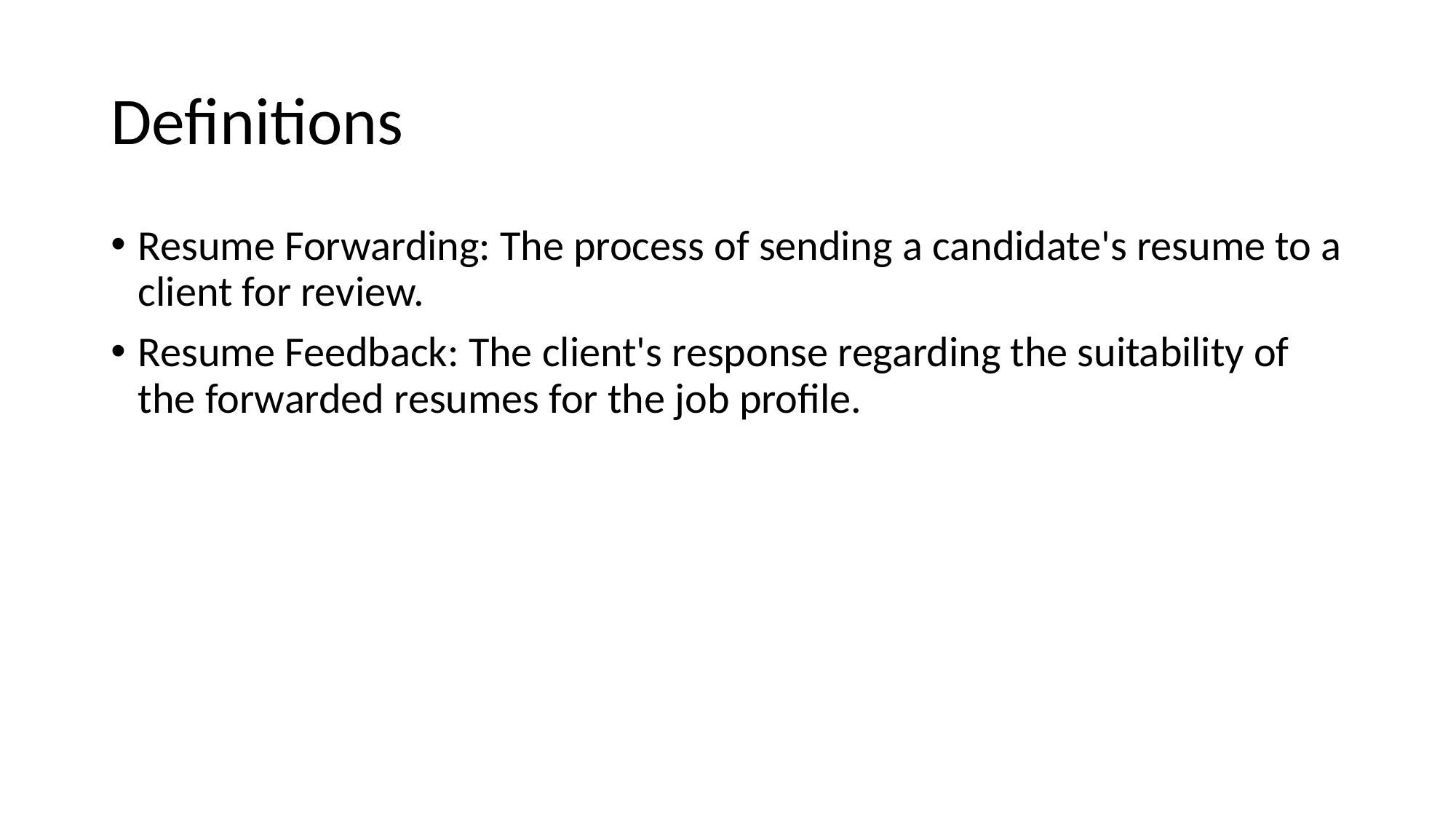

# Definitions
Resume Forwarding: The process of sending a candidate's resume to a client for review.
Resume Feedback: The client's response regarding the suitability of the forwarded resumes for the job profile.